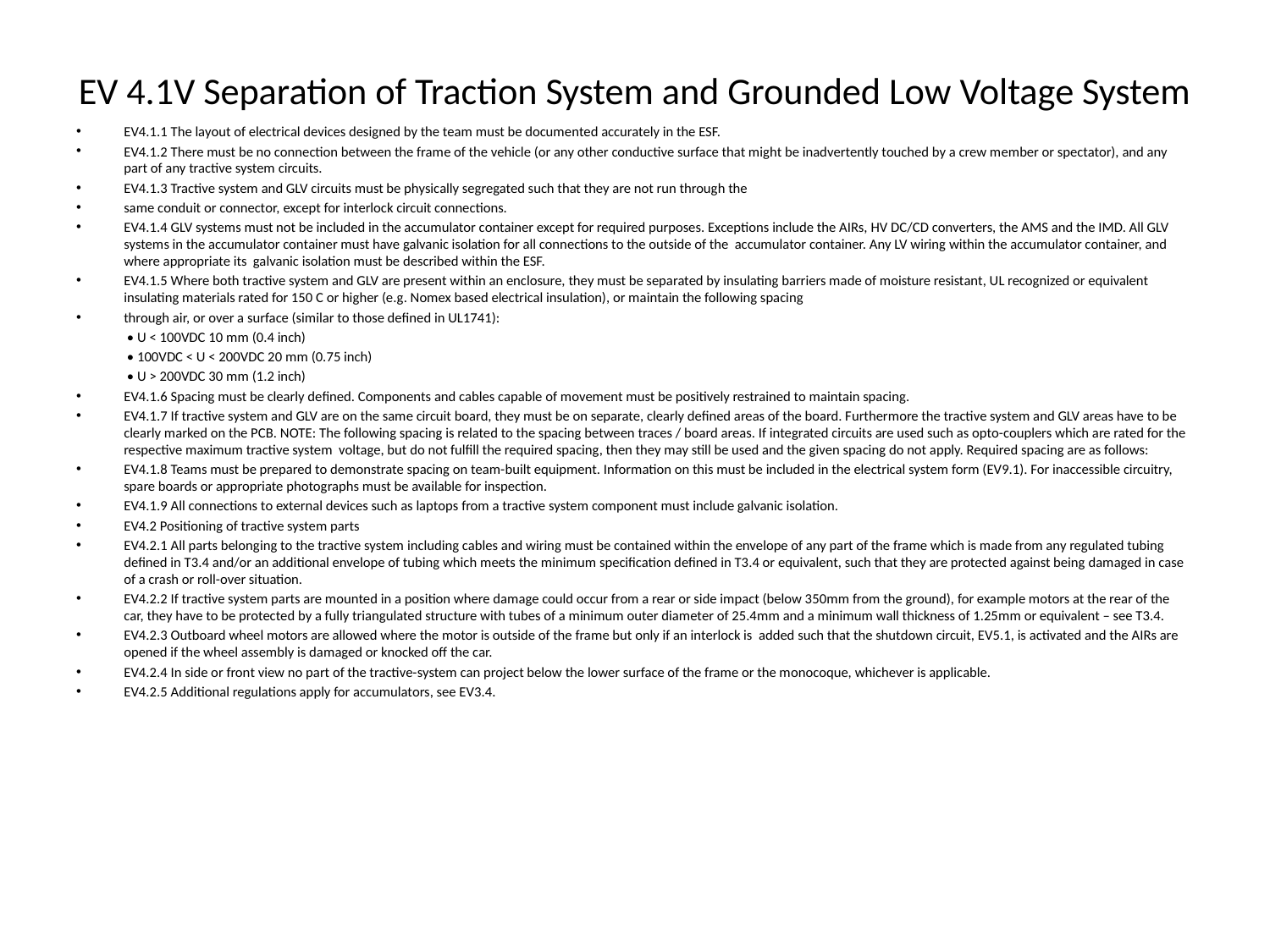

# EV 4.1V Separation of Traction System and Grounded Low Voltage System
EV4.1.1 The layout of electrical devices designed by the team must be documented accurately in the ESF.
EV4.1.2 There must be no connection between the frame of the vehicle (or any other conductive surface that might be inadvertently touched by a crew member or spectator), and any part of any tractive system circuits.
EV4.1.3 Tractive system and GLV circuits must be physically segregated such that they are not run through the
same conduit or connector, except for interlock circuit connections.
EV4.1.4 GLV systems must not be included in the accumulator container except for required purposes. Exceptions include the AIRs, HV DC/CD converters, the AMS and the IMD. All GLV systems in the accumulator container must have galvanic isolation for all connections to the outside of the  accumulator container. Any LV wiring within the accumulator container, and where appropriate its  galvanic isolation must be described within the ESF.
EV4.1.5 Where both tractive system and GLV are present within an enclosure, they must be separated by insulating barriers made of moisture resistant, UL recognized or equivalent insulating materials rated for 150 C or higher (e.g. Nomex based electrical insulation), or maintain the following spacing
through air, or over a surface (similar to those defined in UL1741):
                • U < 100VDC 10 mm (0.4 inch)
                • 100VDC < U < 200VDC 20 mm (0.75 inch)
                • U > 200VDC 30 mm (1.2 inch)
EV4.1.6 Spacing must be clearly defined. Components and cables capable of movement must be positively restrained to maintain spacing.
EV4.1.7 If tractive system and GLV are on the same circuit board, they must be on separate, clearly defined areas of the board. Furthermore the tractive system and GLV areas have to be clearly marked on the PCB. NOTE: The following spacing is related to the spacing between traces / board areas. If integrated circuits are used such as opto-couplers which are rated for the respective maximum tractive system  voltage, but do not fulfill the required spacing, then they may still be used and the given spacing do not apply. Required spacing are as follows:
EV4.1.8 Teams must be prepared to demonstrate spacing on team-built equipment. Information on this must be included in the electrical system form (EV9.1). For inaccessible circuitry, spare boards or appropriate photographs must be available for inspection.
EV4.1.9 All connections to external devices such as laptops from a tractive system component must include galvanic isolation.
EV4.2 Positioning of tractive system parts
EV4.2.1 All parts belonging to the tractive system including cables and wiring must be contained within the envelope of any part of the frame which is made from any regulated tubing defined in T3.4 and/or an additional envelope of tubing which meets the minimum specification defined in T3.4 or equivalent, such that they are protected against being damaged in case of a crash or roll-over situation.
EV4.2.2 If tractive system parts are mounted in a position where damage could occur from a rear or side impact (below 350mm from the ground), for example motors at the rear of the car, they have to be protected by a fully triangulated structure with tubes of a minimum outer diameter of 25.4mm and a minimum wall thickness of 1.25mm or equivalent – see T3.4.
EV4.2.3 Outboard wheel motors are allowed where the motor is outside of the frame but only if an interlock is  added such that the shutdown circuit, EV5.1, is activated and the AIRs are opened if the wheel assembly is damaged or knocked off the car.
EV4.2.4 In side or front view no part of the tractive-system can project below the lower surface of the frame or the monocoque, whichever is applicable.
EV4.2.5 Additional regulations apply for accumulators, see EV3.4.